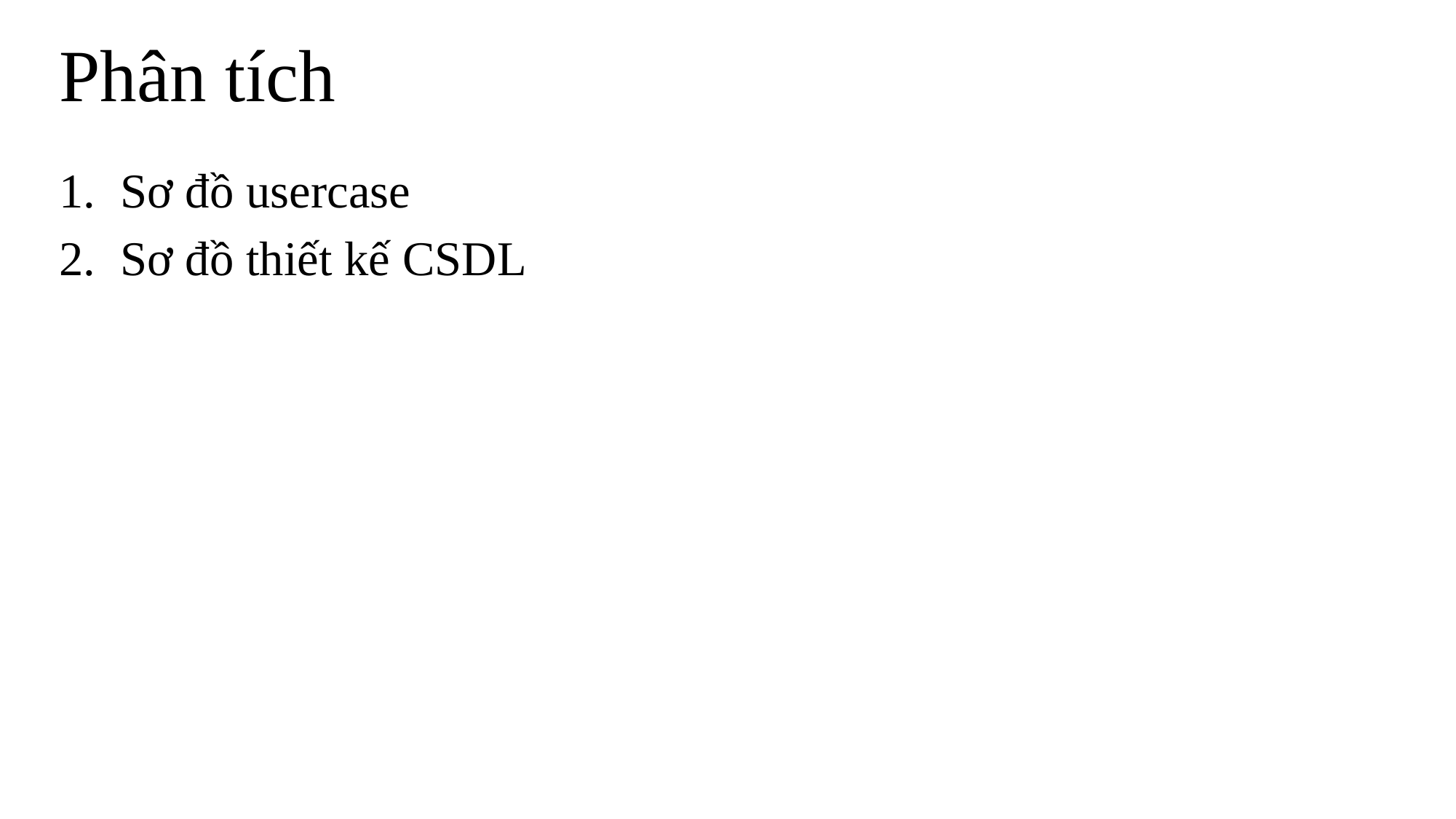

# Phân tích
Sơ đồ usercase
Sơ đồ thiết kế CSDL